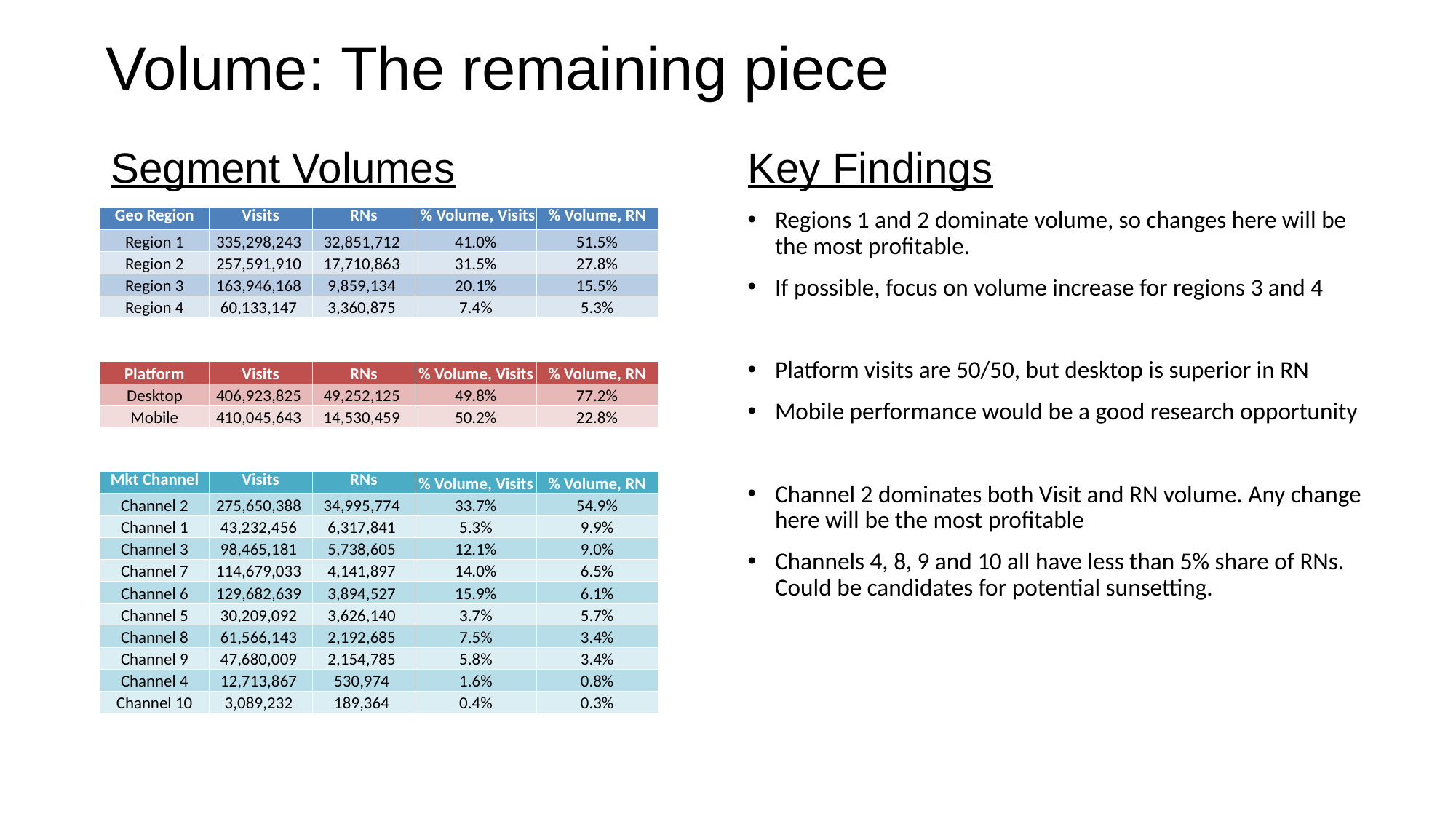

# Volume: The remaining piece
Segment Volumes
Key Findings
Regions 1 and 2 dominate volume, so changes here will be the most profitable.
If possible, focus on volume increase for regions 3 and 4

Platform visits are 50/50, but desktop is superior in RN
Mobile performance would be a good research opportunity

Channel 2 dominates both Visit and RN volume. Any change here will be the most profitable
Channels 4, 8, 9 and 10 all have less than 5% share of RNs. Could be candidates for potential sunsetting.

| Geo Region | Visits | RNs | % Volume, Visits | % Volume, RN |
| --- | --- | --- | --- | --- |
| Region 1 | 335,298,243 | 32,851,712 | 41.0% | 51.5% |
| Region 2 | 257,591,910 | 17,710,863 | 31.5% | 27.8% |
| Region 3 | 163,946,168 | 9,859,134 | 20.1% | 15.5% |
| Region 4 | 60,133,147 | 3,360,875 | 7.4% | 5.3% |
|  |  |  |  |  |
|  |  |  |  |  |
| Platform | Visits | RNs | % Volume, Visits | % Volume, RN |
| Desktop | 406,923,825 | 49,252,125 | 49.8% | 77.2% |
| Mobile | 410,045,643 | 14,530,459 | 50.2% | 22.8% |
|  |  |  |  |  |
|  |  |  |  |  |
| Mkt Channel | Visits | RNs | % Volume, Visits | % Volume, RN |
| Channel 2 | 275,650,388 | 34,995,774 | 33.7% | 54.9% |
| Channel 1 | 43,232,456 | 6,317,841 | 5.3% | 9.9% |
| Channel 3 | 98,465,181 | 5,738,605 | 12.1% | 9.0% |
| Channel 7 | 114,679,033 | 4,141,897 | 14.0% | 6.5% |
| Channel 6 | 129,682,639 | 3,894,527 | 15.9% | 6.1% |
| Channel 5 | 30,209,092 | 3,626,140 | 3.7% | 5.7% |
| Channel 8 | 61,566,143 | 2,192,685 | 7.5% | 3.4% |
| Channel 9 | 47,680,009 | 2,154,785 | 5.8% | 3.4% |
| Channel 4 | 12,713,867 | 530,974 | 1.6% | 0.8% |
| Channel 10 | 3,089,232 | 189,364 | 0.4% | 0.3% |